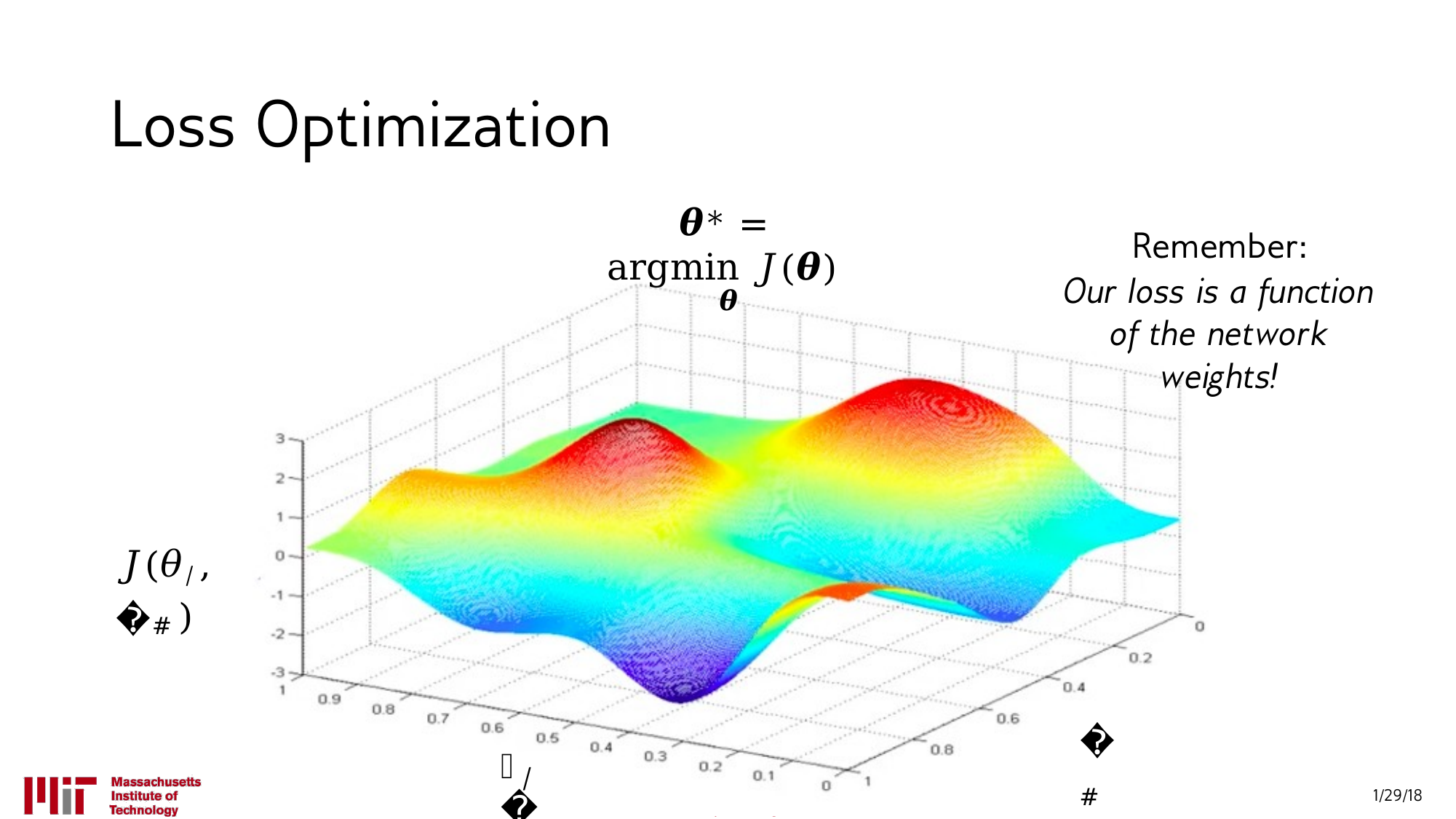

# Loss Optimization
𝜽∗  = argmin 𝐽(𝜽)
𝜽
Remember:
Our loss is a function of the network weights!

𝐽(𝜃/, �# )
�#
𝜃
/
6.S191 Introduction to Deep Learning
introtodeeplearning.com
1/29/18